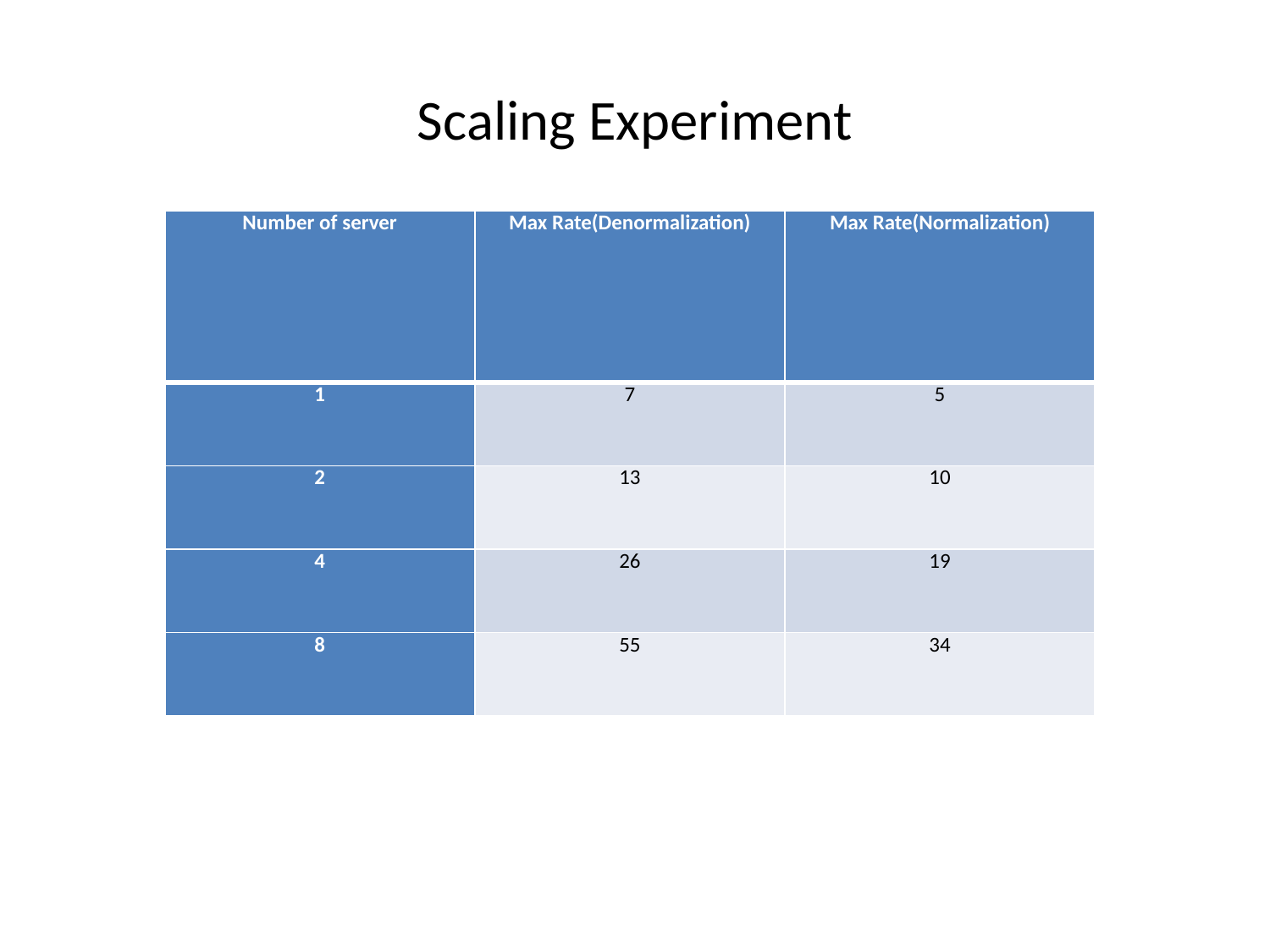

# Scaling Experiment
| Number of server | Max Rate(Denormalization) | Max Rate(Normalization) |
| --- | --- | --- |
| 1 | 7 | 5 |
| 2 | 13 | 10 |
| 4 | 26 | 19 |
| 8 | 55 | 34 |